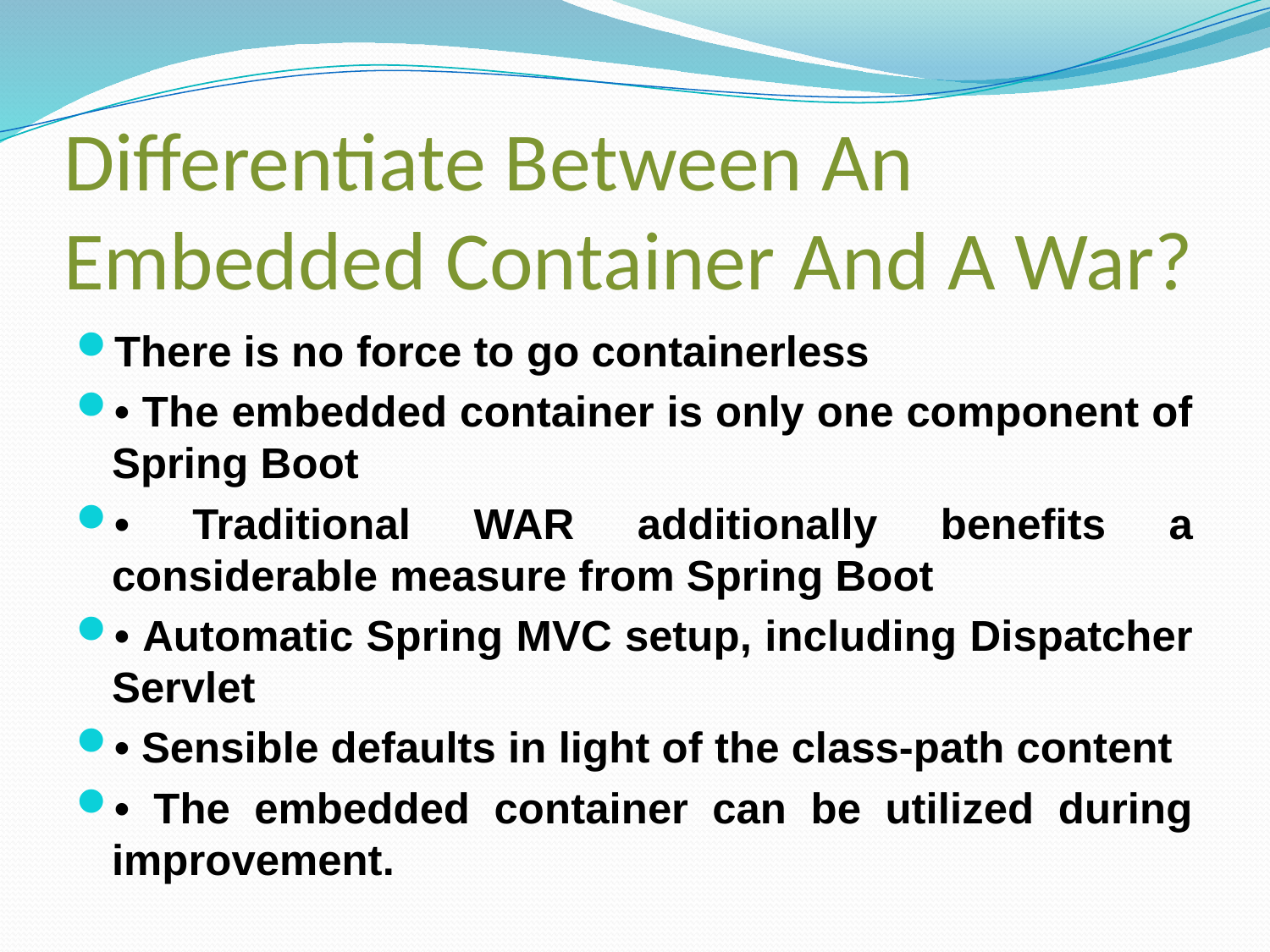

# Differentiate Between An Embedded Container And A War?
There is no force to go containerless
• The embedded container is only one component of Spring Boot
• Traditional WAR additionally benefits a considerable measure from Spring Boot
• Automatic Spring MVC setup, including Dispatcher Servlet
• Sensible defaults in light of the class-path content
• The embedded container can be utilized during improvement.